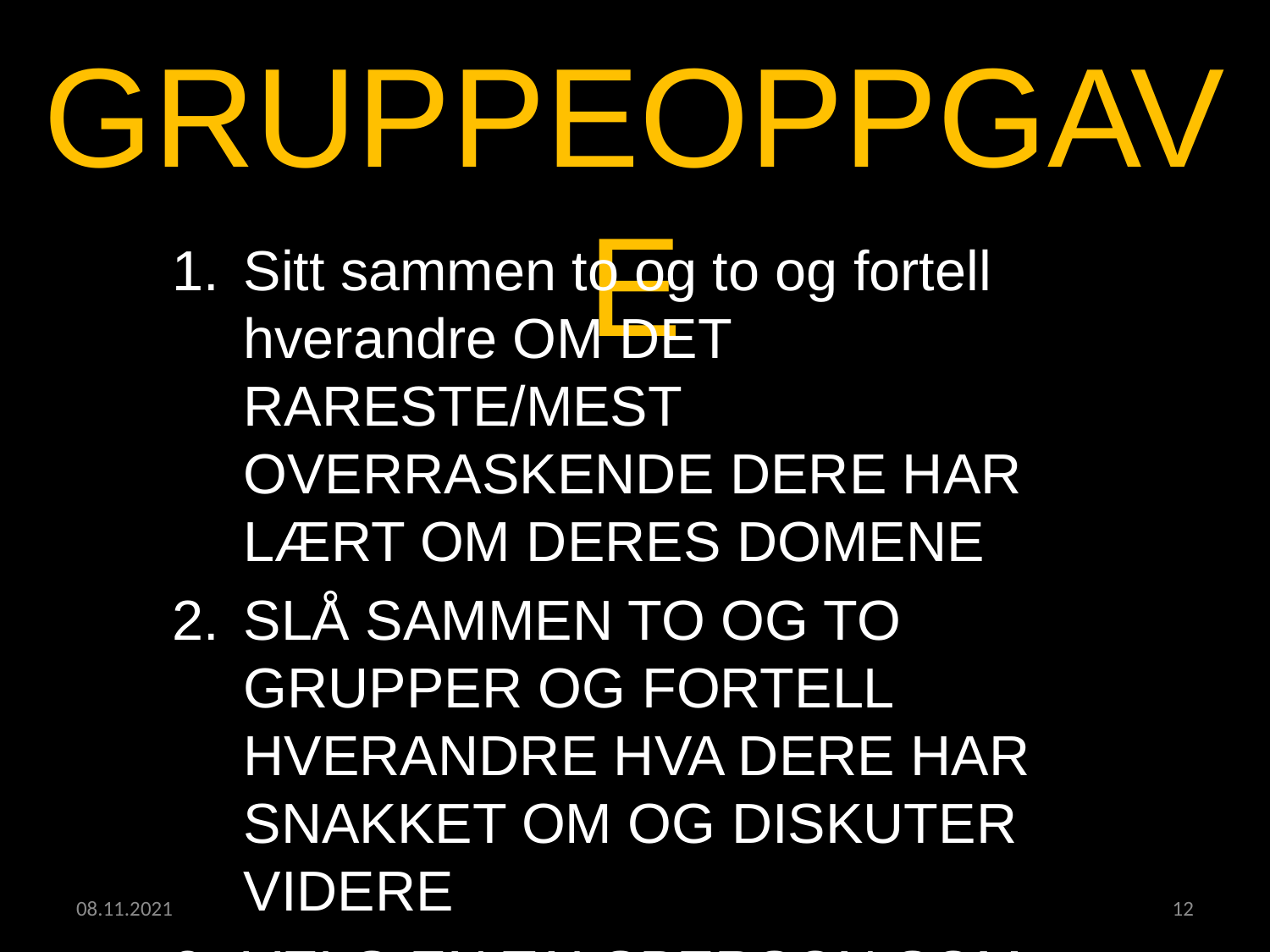

GRUPPEOPPGAVE
Sitt sammen to og to og fortell hverandre OM DET RARESTE/MEST OVERRASKENDE DERE HAR LÆRT OM DERES DOMENE
SLÅ SAMMEN TO OG TO GRUPPER OG FORTELL HVERANDRE HVA DERE HAR SNAKKET OM OG DISKUTER VIDERE
VELG EN TALSPERSON SOM FORTELLER HELE GRUPPEN HVA DERE SNAKKET OM. LÆRTE DERE NOE INTERESSANT?
08.11.2021
12